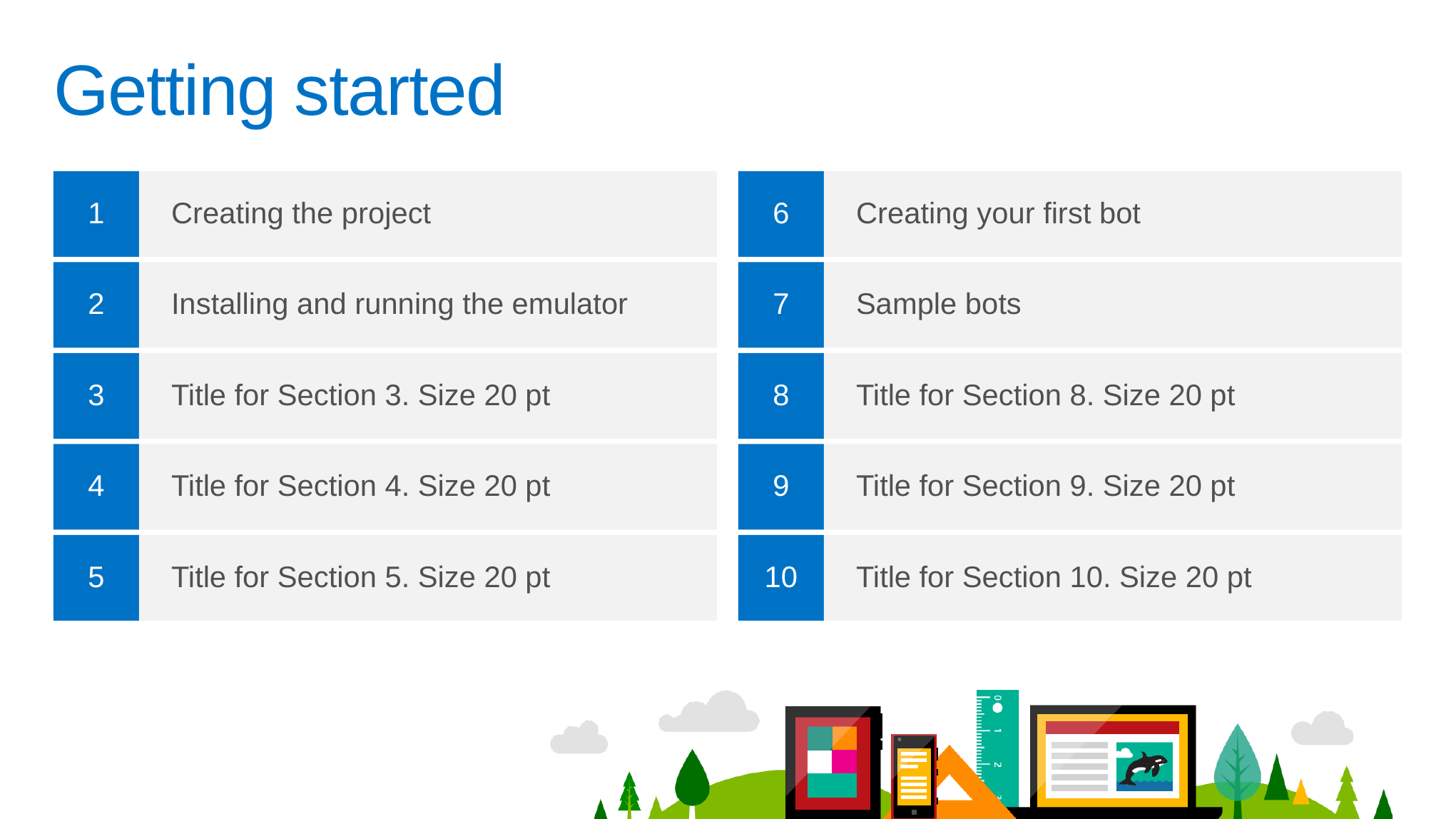

# Getting started
1
Creating the project
6
Creating your first bot
2
Installing and running the emulator
7
Sample bots
3
Title for Section 3. Size 20 pt
8
Title for Section 8. Size 20 pt
4
Title for Section 4. Size 20 pt
9
Title for Section 9. Size 20 pt
5
Title for Section 5. Size 20 pt
10
Title for Section 10. Size 20 pt